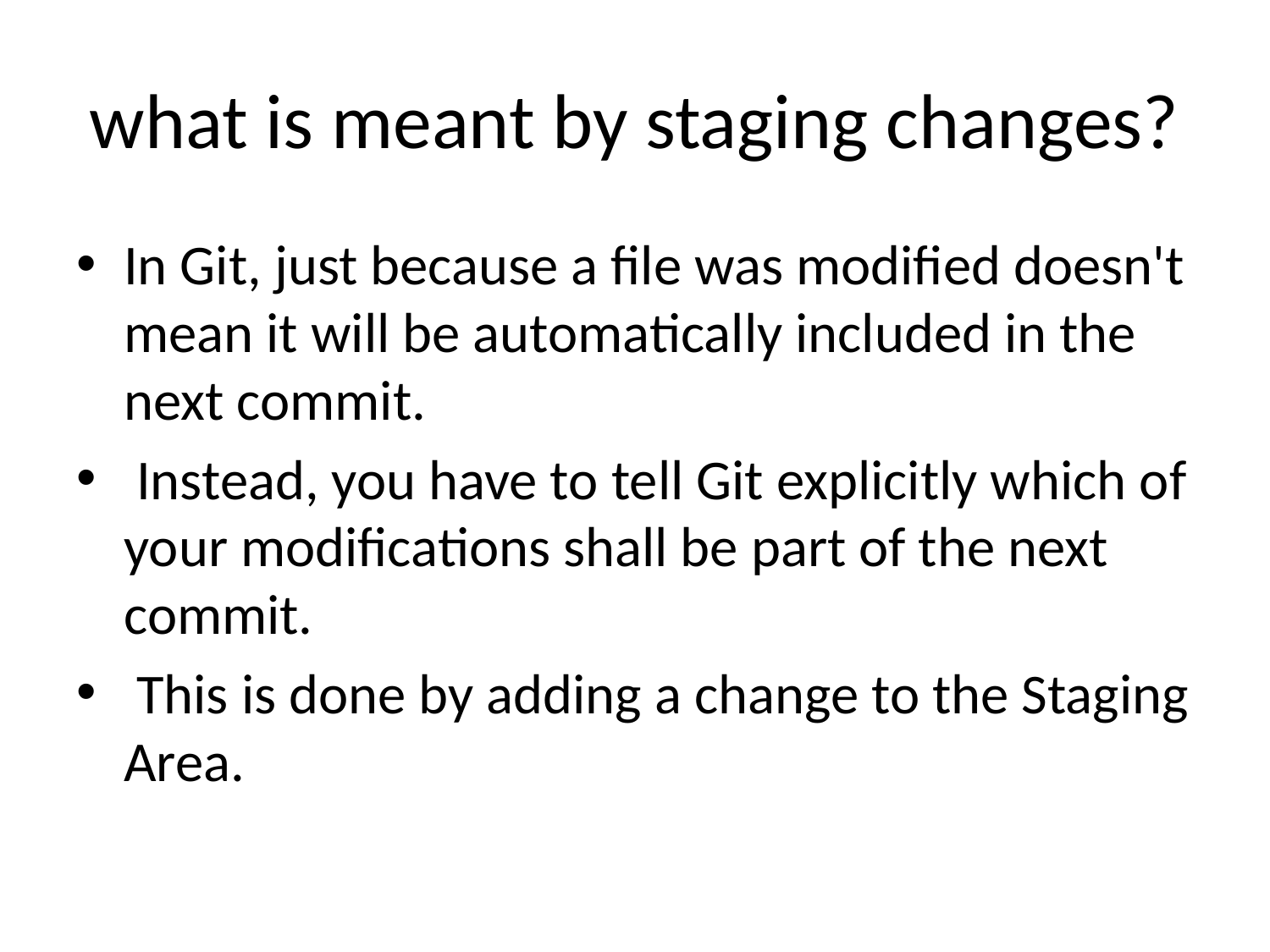

# what is meant by staging changes?
In Git, just because a file was modified doesn't mean it will be automatically included in the next commit.
 Instead, you have to tell Git explicitly which of your modifications shall be part of the next commit.
 This is done by adding a change to the Staging Area.